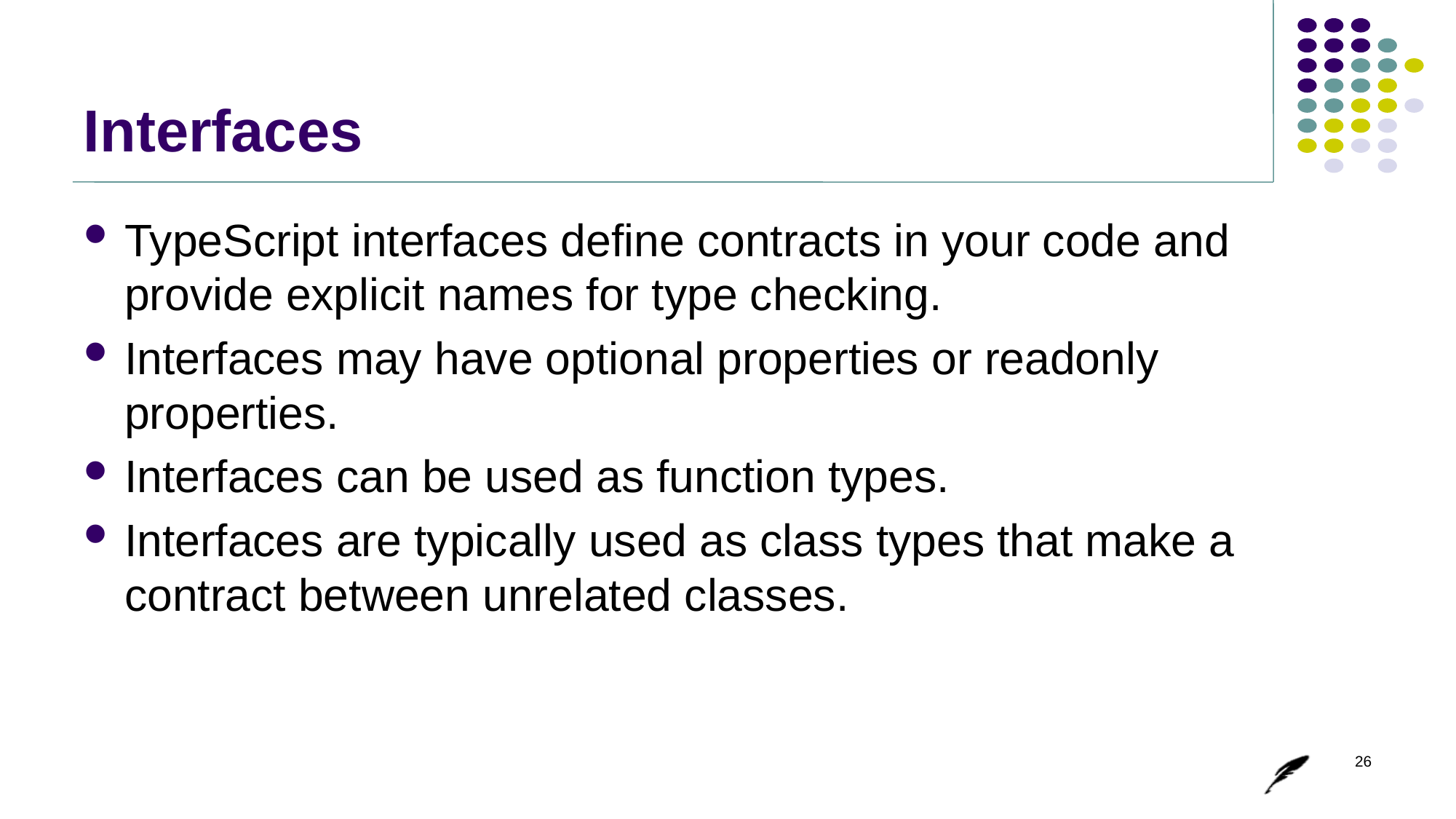

# Interfaces
TypeScript interfaces define contracts in your code and provide explicit names for type checking.
Interfaces may have optional properties or readonly properties.
Interfaces can be used as function types.
Interfaces are typically used as class types that make a contract between unrelated classes.
26